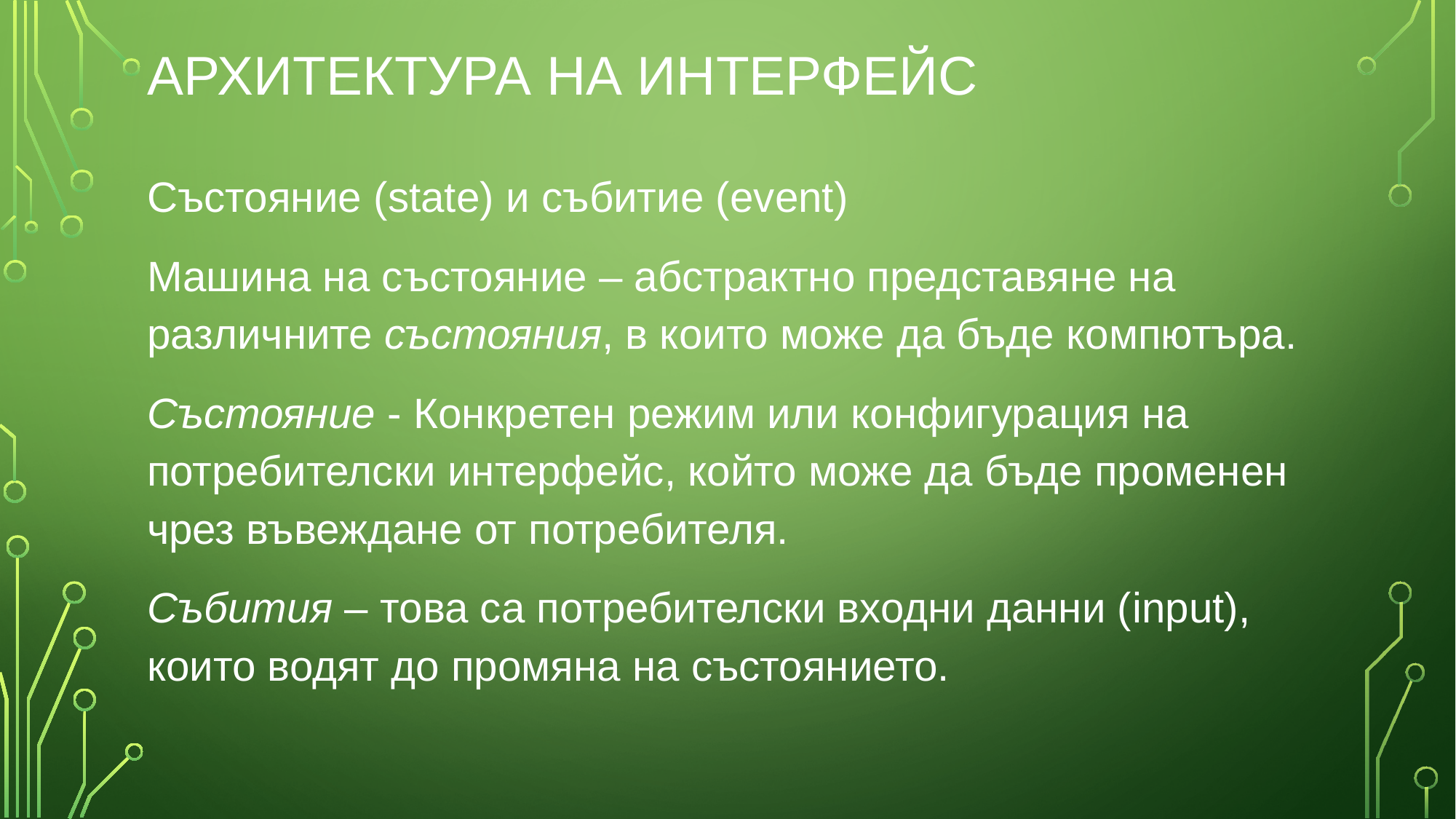

# Архитектура на интерфейс
Състояние (state) и събитие (event)

Машина на състояние – абстрактно представяне на различните състояния, в които може да бъде компютъра.

Състояние - Конкретен режим или конфигурация на потребителски интерфейс, който може да бъде променен чрез въвеждане от потребителя.

Събития – това са потребителски входни данни (input), които водят до промяна на състоянието.